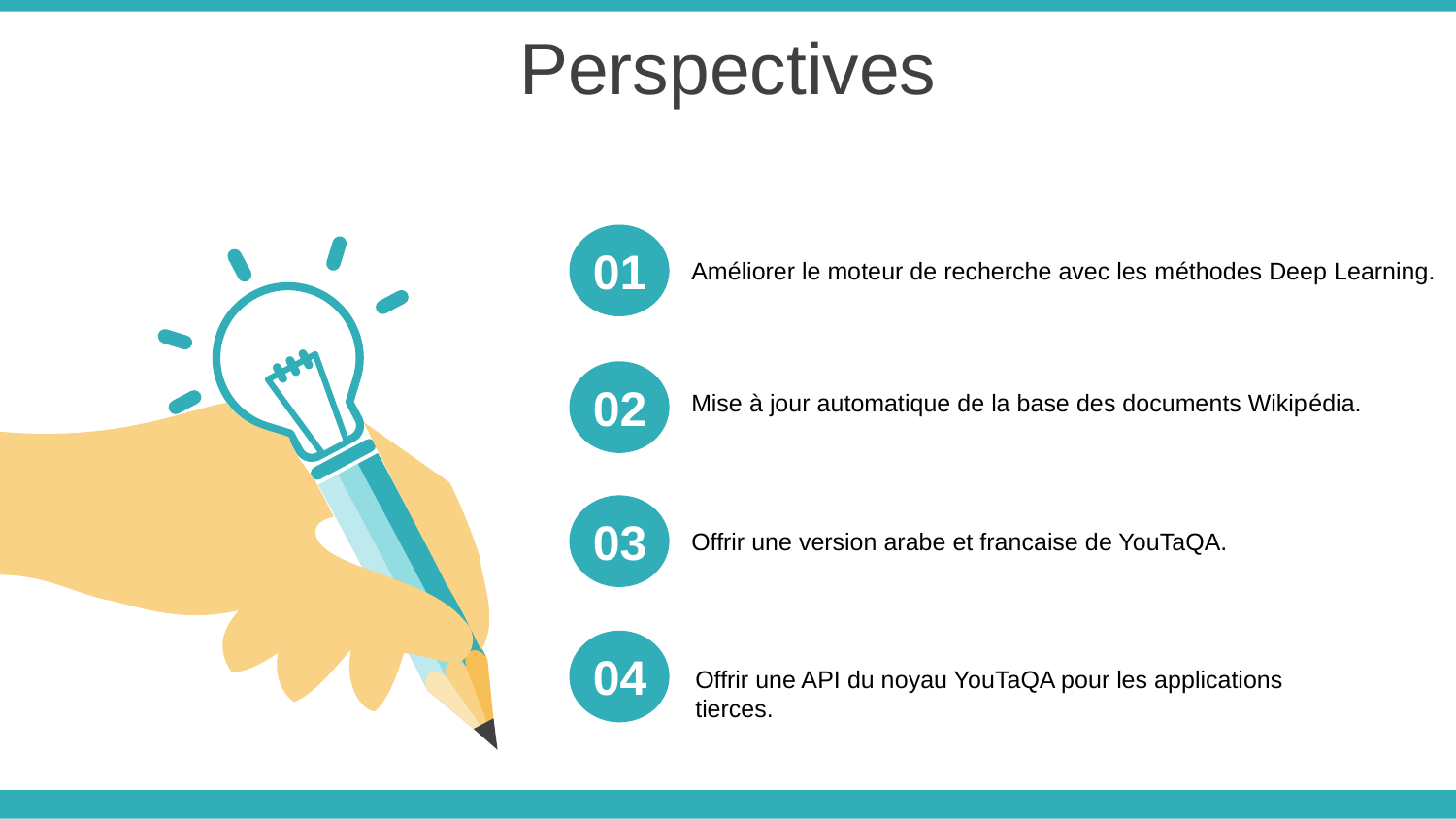

Perspectives

01
Améliorer le moteur de recherche avec les méthodes Deep Learning.

02
Mise à jour automatique de la base des documents Wikipédia.

03
Offrir une version arabe et francaise de YouTaQA.

04
Offrir une API du noyau YouTaQA pour les applications tierces.